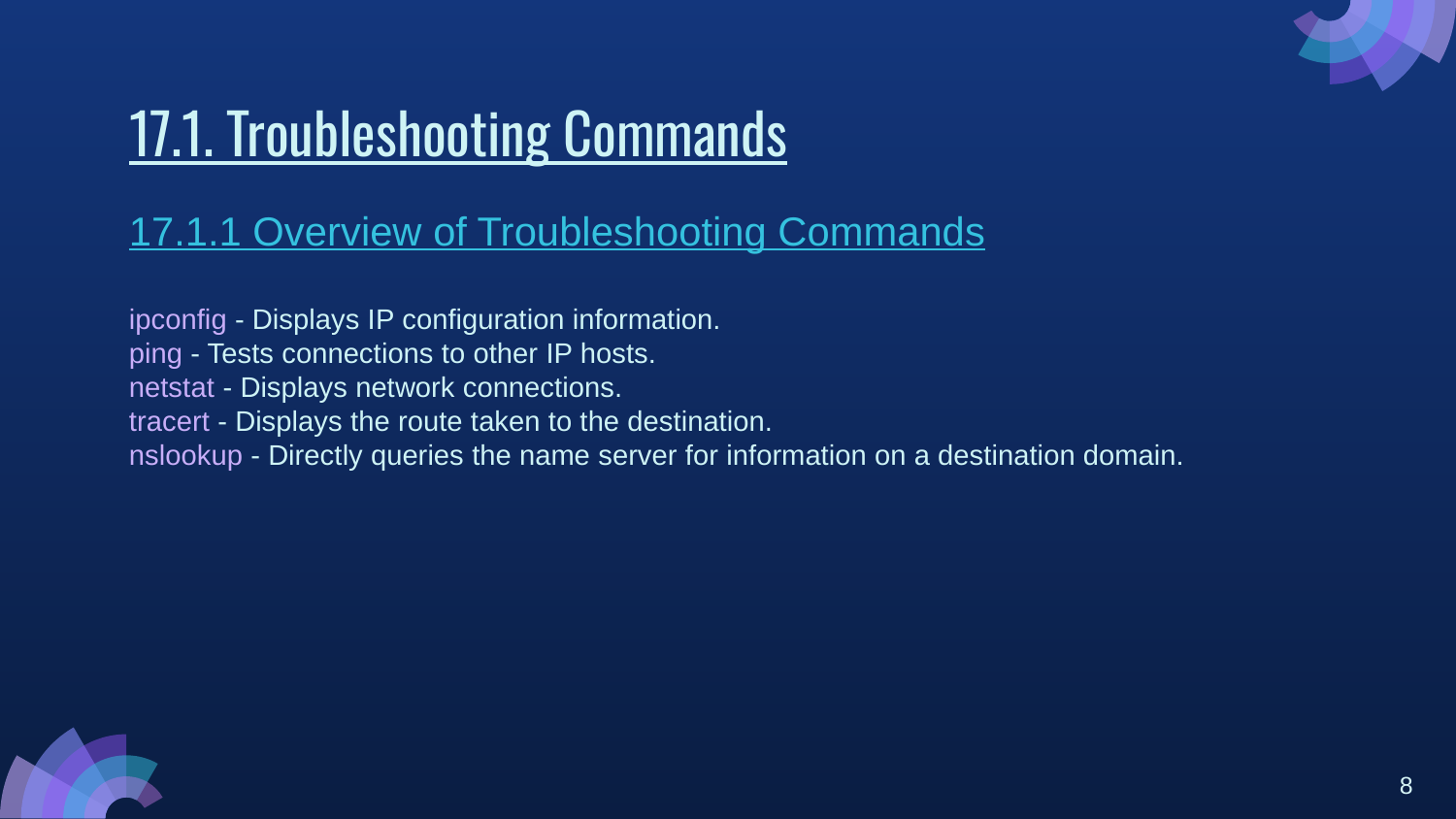

# 17.1. Troubleshooting Commands
17.1.1 Overview of Troubleshooting Commands
ipconfig - Displays IP configuration information.
ping - Tests connections to other IP hosts.
netstat - Displays network connections.
tracert - Displays the route taken to the destination.
nslookup - Directly queries the name server for information on a destination domain.
8